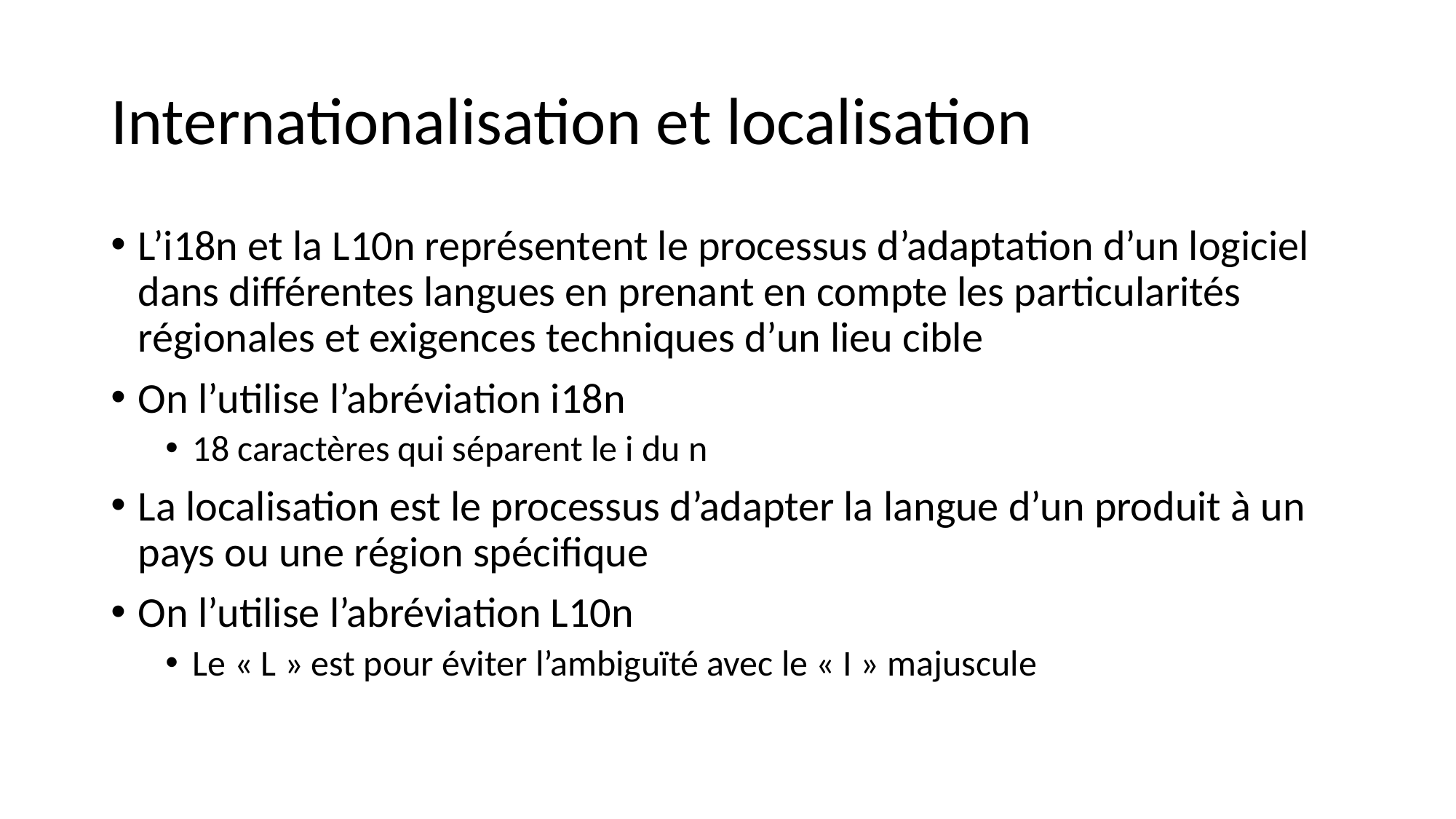

# Internationalisation et localisation
L’i18n et la L10n représentent le processus d’adaptation d’un logiciel dans différentes langues en prenant en compte les particularités régionales et exigences techniques d’un lieu cible
On l’utilise l’abréviation i18n
18 caractères qui séparent le i du n
La localisation est le processus d’adapter la langue d’un produit à un pays ou une région spécifique
On l’utilise l’abréviation L10n
Le « L » est pour éviter l’ambiguïté avec le « I » majuscule